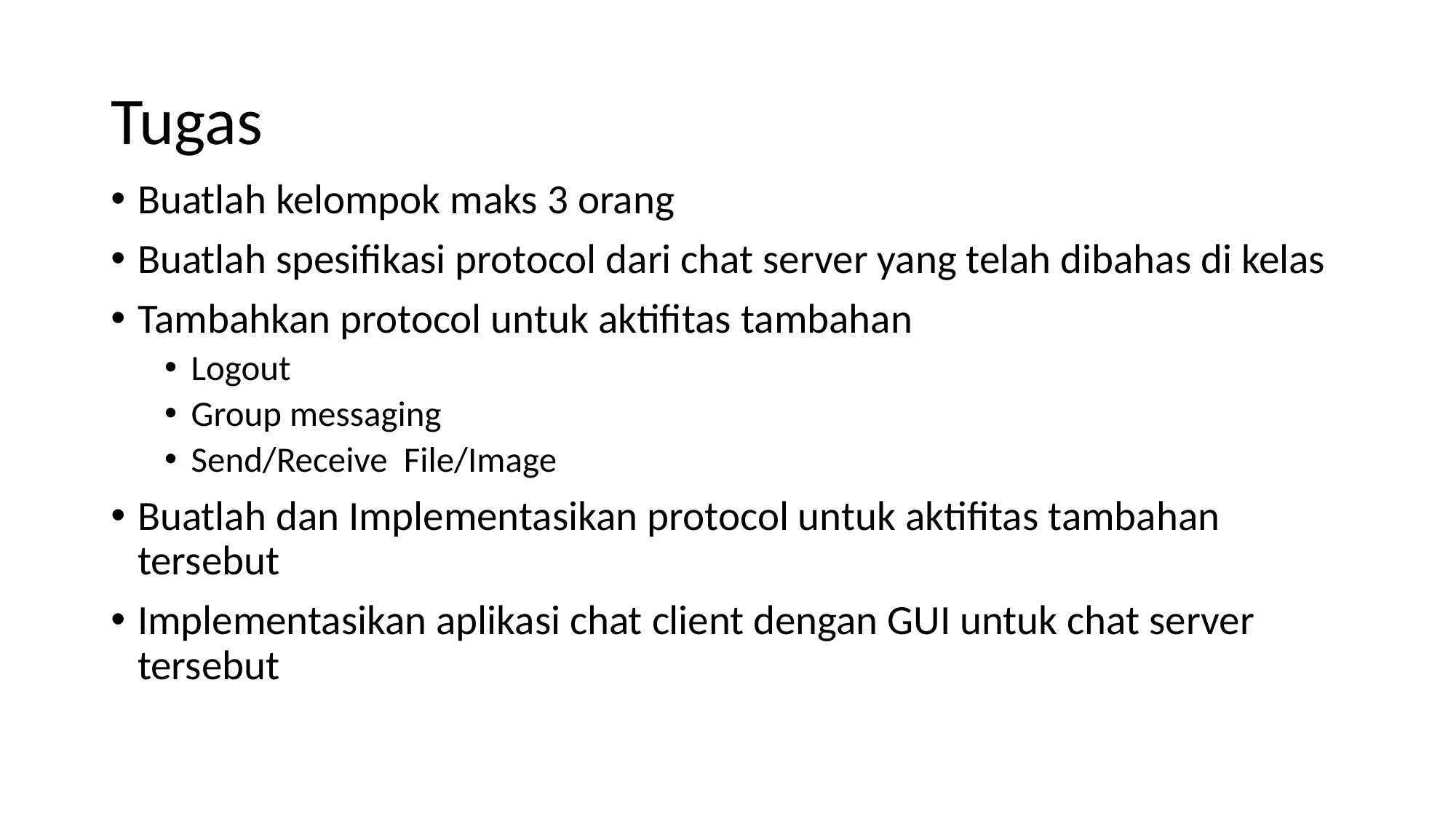

# Tugas
Buatlah kelompok maks 3 orang
Buatlah spesifikasi protocol dari chat server yang telah dibahas di kelas
Tambahkan protocol untuk aktifitas tambahan
Logout
Group messaging
Send/Receive  File/Image
Buatlah dan Implementasikan protocol untuk aktifitas tambahan tersebut
Implementasikan aplikasi chat client dengan GUI untuk chat server tersebut